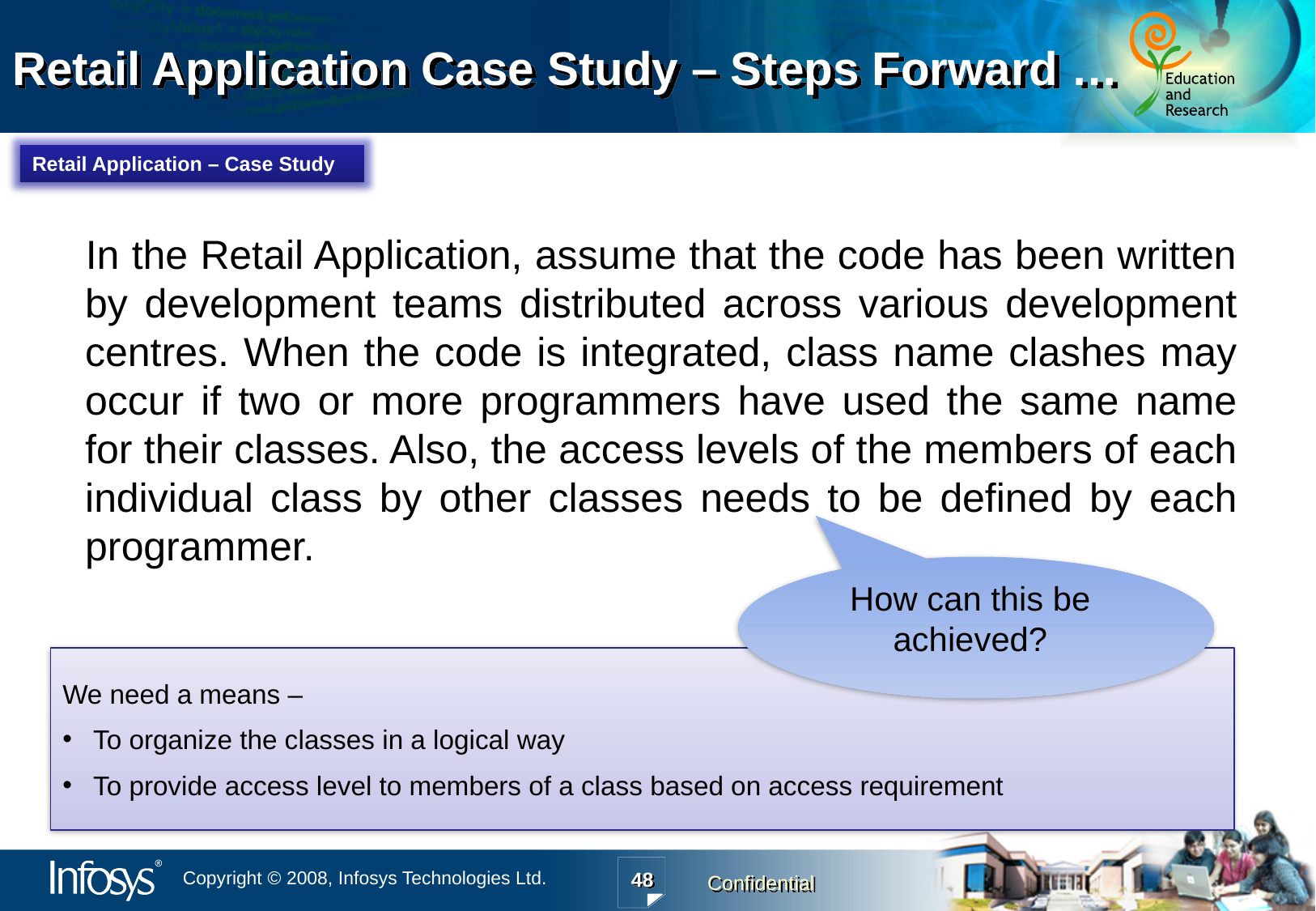

Retail Application Case Study – Steps Forward …
Retail Application – Case Study
In the Retail Application, assume that the code has been written by development teams distributed across various development centres. When the code is integrated, class name clashes may occur if two or more programmers have used the same name for their classes. Also, the access levels of the members of each individual class by other classes needs to be defined by each programmer.

How can this be achieved?
We need a means –
To organize the classes in a logical way
To provide access level to members of a class based on access requirement
48